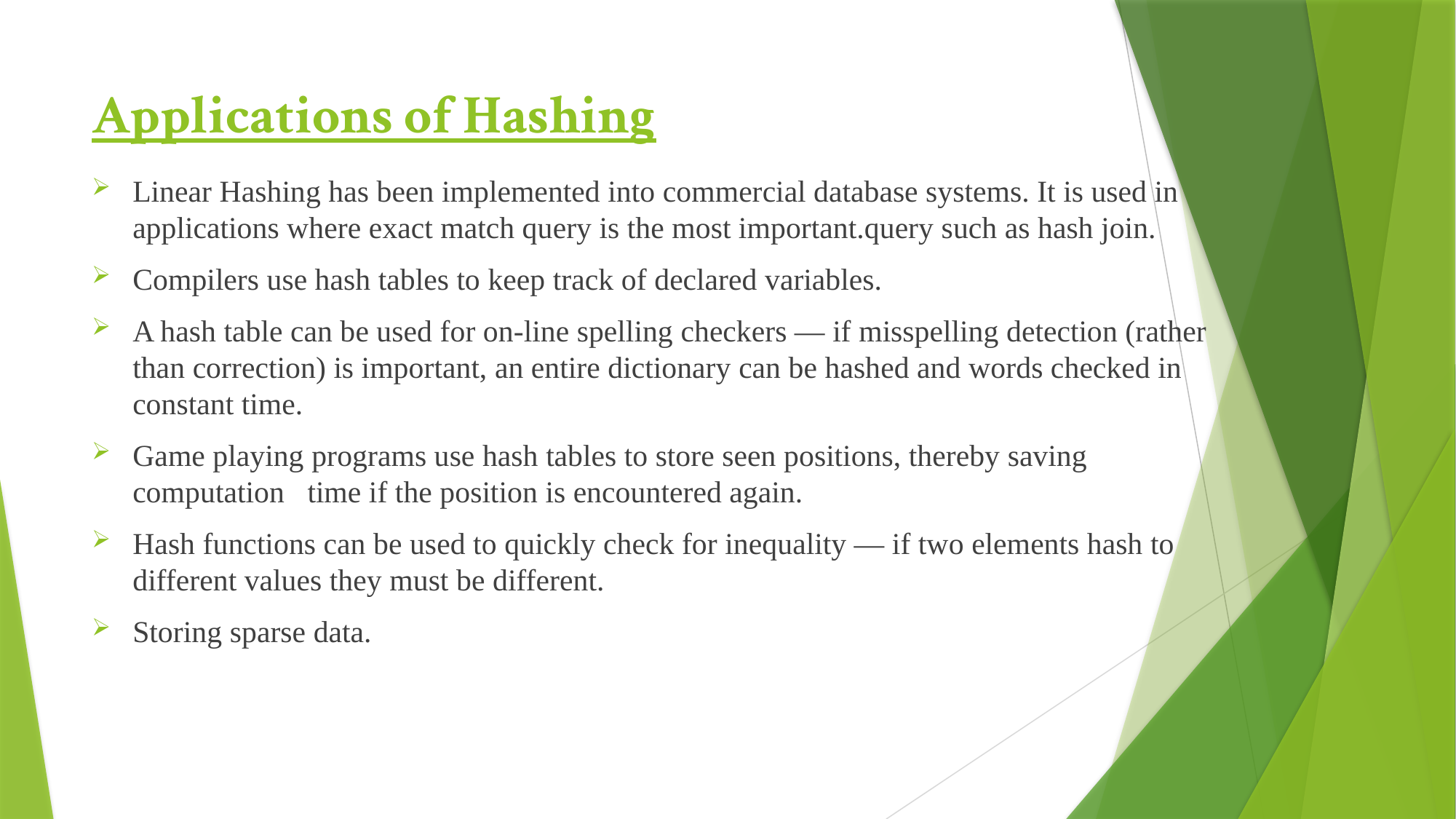

# Applications of Hashing
Linear Hashing has been implemented into commercial database systems. It is used in applications where exact match query is the most important.query such as hash join.
Compilers use hash tables to keep track of declared variables.
A hash table can be used for on-line spelling checkers — if misspelling detection (rather than correction) is important, an entire dictionary can be hashed and words checked in constant time.
Game playing programs use hash tables to store seen positions, thereby saving computation   time if the position is encountered again.
Hash functions can be used to quickly check for inequality — if two elements hash to     different values they must be different.
Storing sparse data.